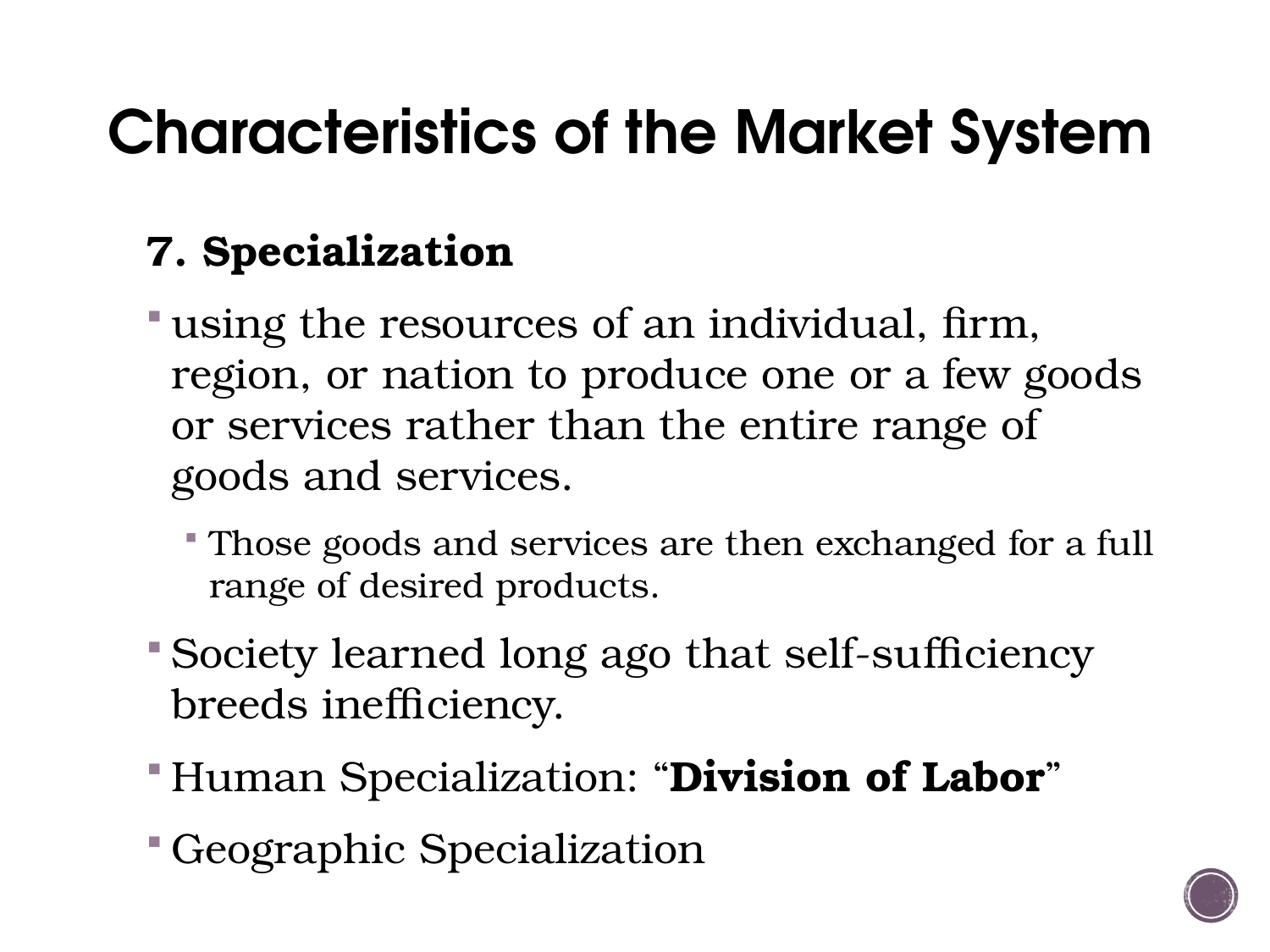

# Characteristics of the Market System
7. Specialization
using the resources of an individual, firm, region, or nation to produce one or a few goods or services rather than the entire range of goods and services.
Those goods and services are then exchanged for a full range of desired products.
Society learned long ago that self-sufficiency breeds inefficiency.
Human Specialization: “Division of Labor”
Geographic Specialization